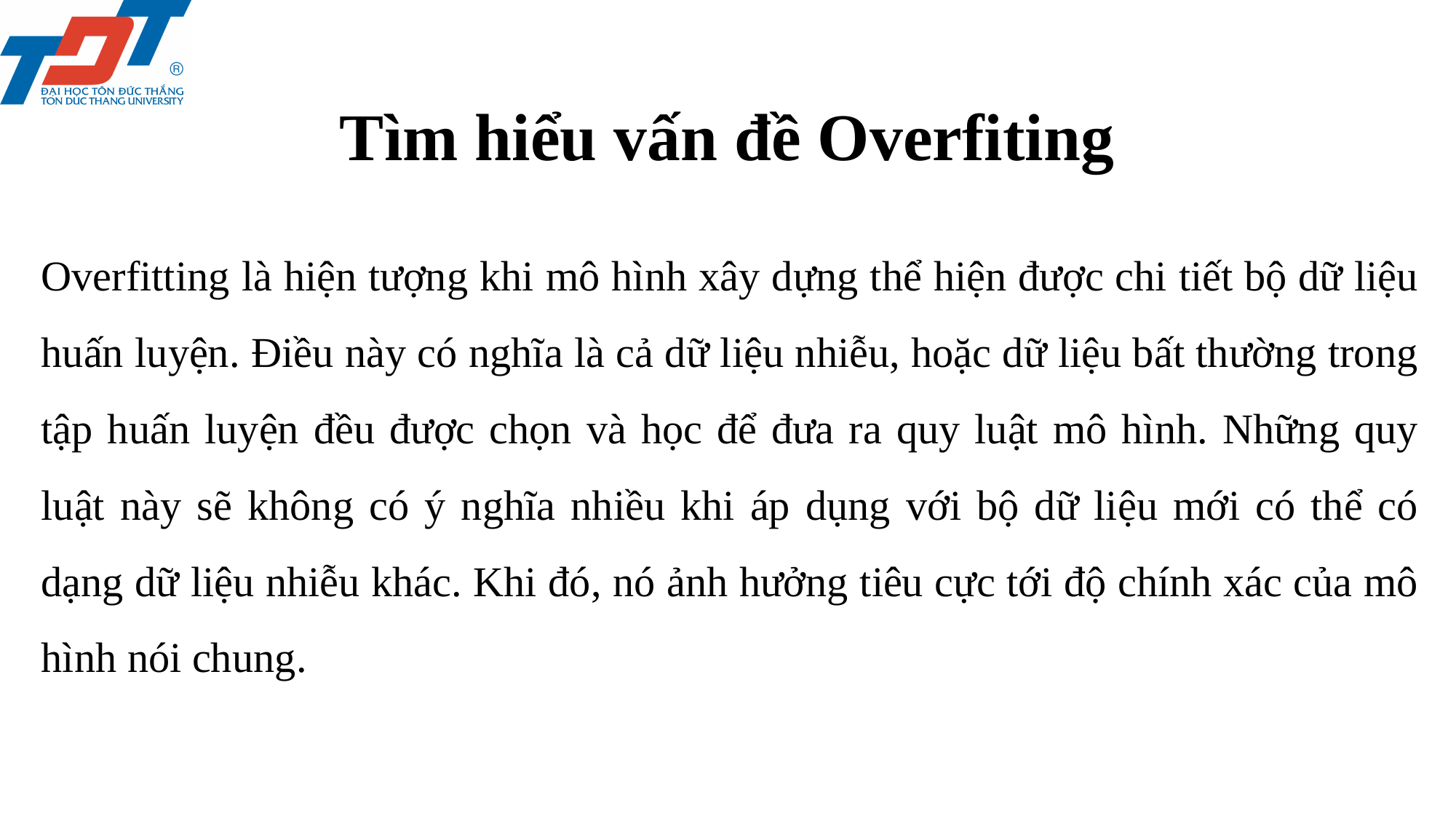

# Tìm hiểu vấn đề Overfiting
Overfitting là hiện tượng khi mô hình xây dựng thể hiện được chi tiết bộ dữ liệu huấn luyện. Điều này có nghĩa là cả dữ liệu nhiễu, hoặc dữ liệu bất thường trong tập huấn luyện đều được chọn và học để đưa ra quy luật mô hình. Những quy luật này sẽ không có ý nghĩa nhiều khi áp dụng với bộ dữ liệu mới có thể có dạng dữ liệu nhiễu khác. Khi đó, nó ảnh hưởng tiêu cực tới độ chính xác của mô hình nói chung.